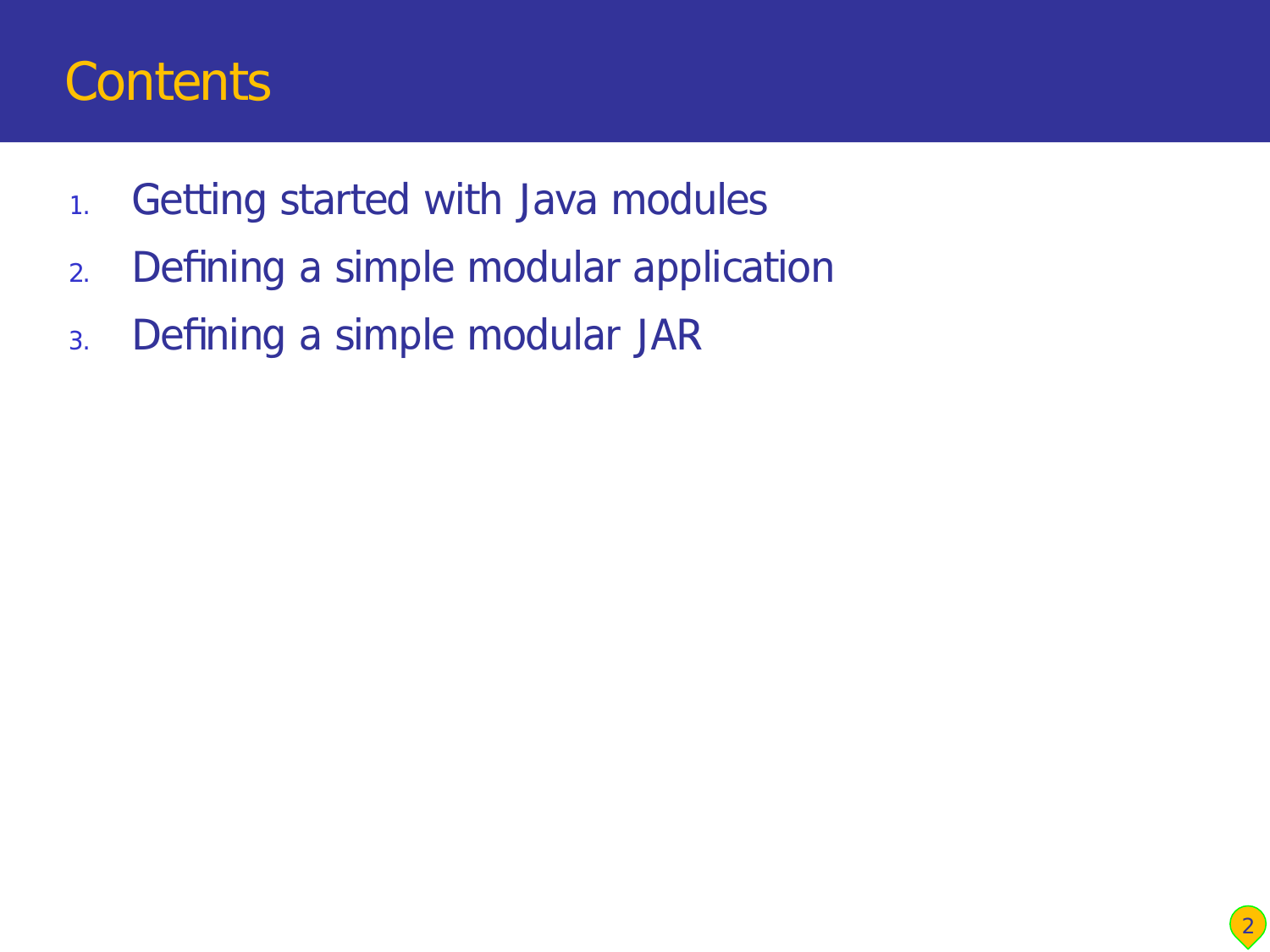

# Contents
Getting started with Java modules
Defining a simple modular application
Defining a simple modular JAR

2